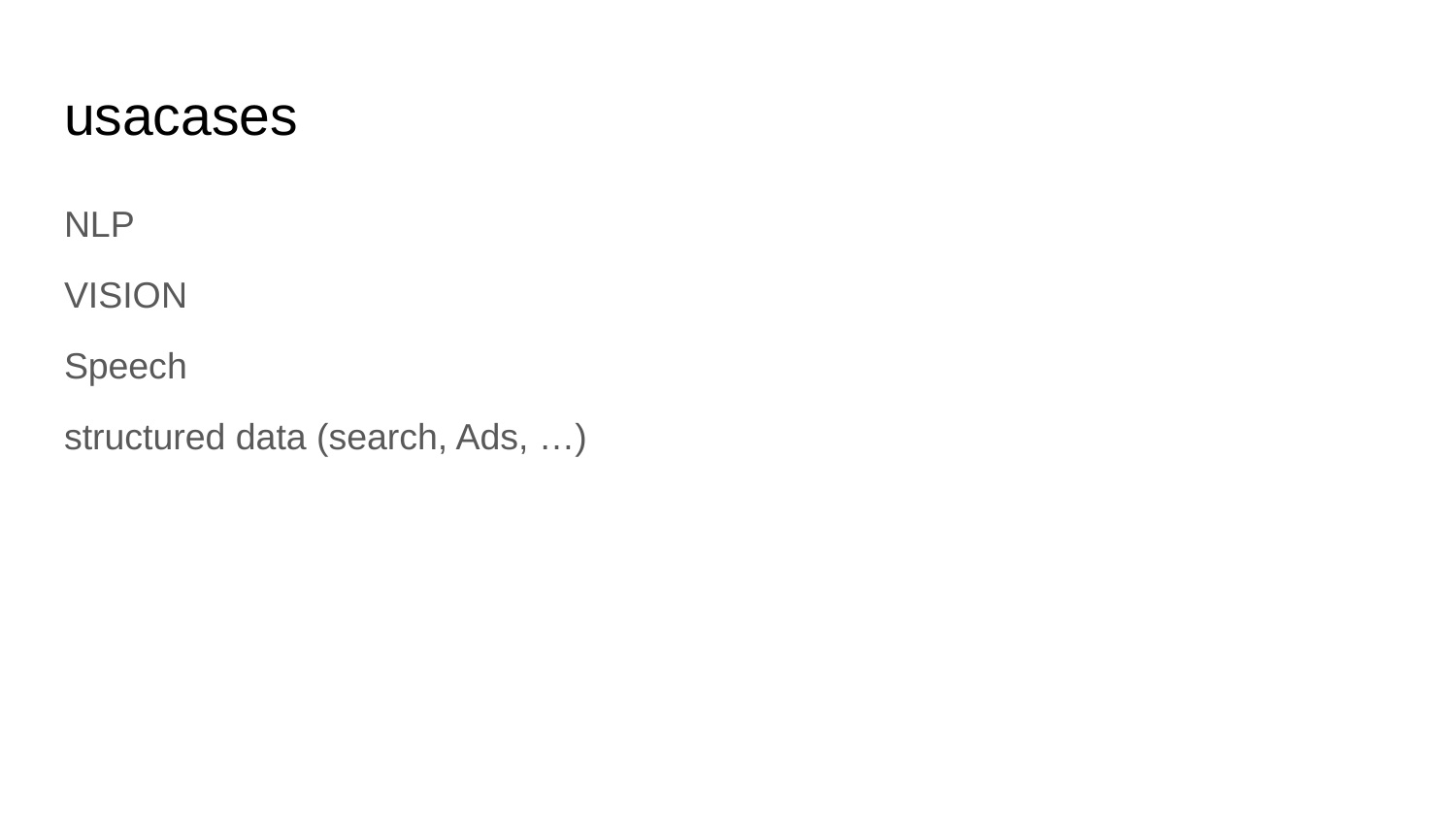

# usacases
NLP
VISION
Speech
structured data (search, Ads, …)